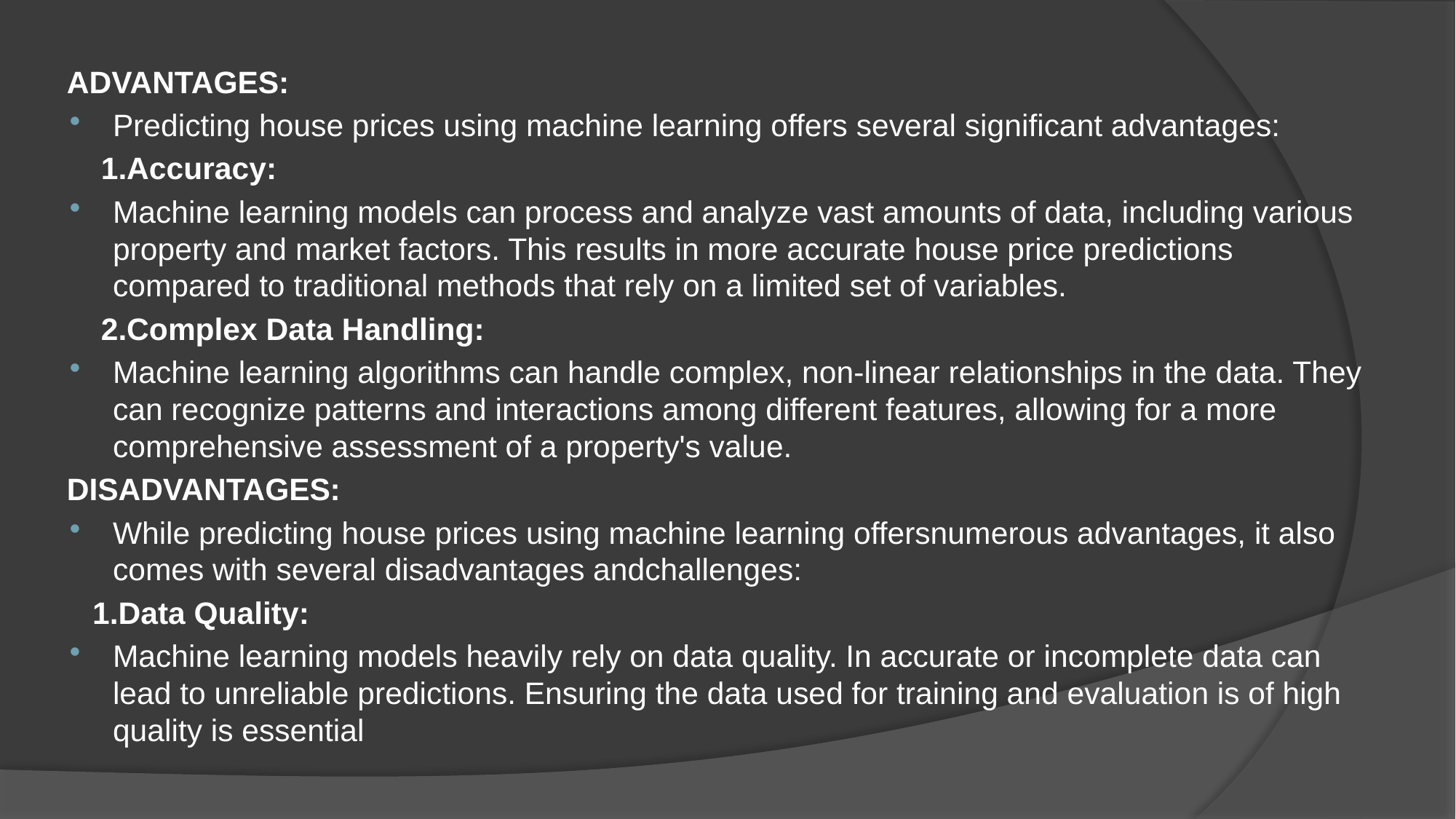

ADVANTAGES:
Predicting house prices using machine learning offers several significant advantages:
    1.Accuracy:
Machine learning models can process and analyze vast amounts of data, including various property and market factors. This results in more accurate house price predictions compared to traditional methods that rely on a limited set of variables.
    2.Complex Data Handling:
Machine learning algorithms can handle complex, non-linear relationships in the data. They can recognize patterns and interactions among different features, allowing for a more comprehensive assessment of a property's value.
DISADVANTAGES:
While predicting house prices using machine learning offersnumerous advantages, it also comes with several disadvantages andchallenges:
   1.Data Quality:
Machine learning models heavily rely on data quality. In accurate or incomplete data can lead to unreliable predictions. Ensuring the data used for training and evaluation is of high quality is essential